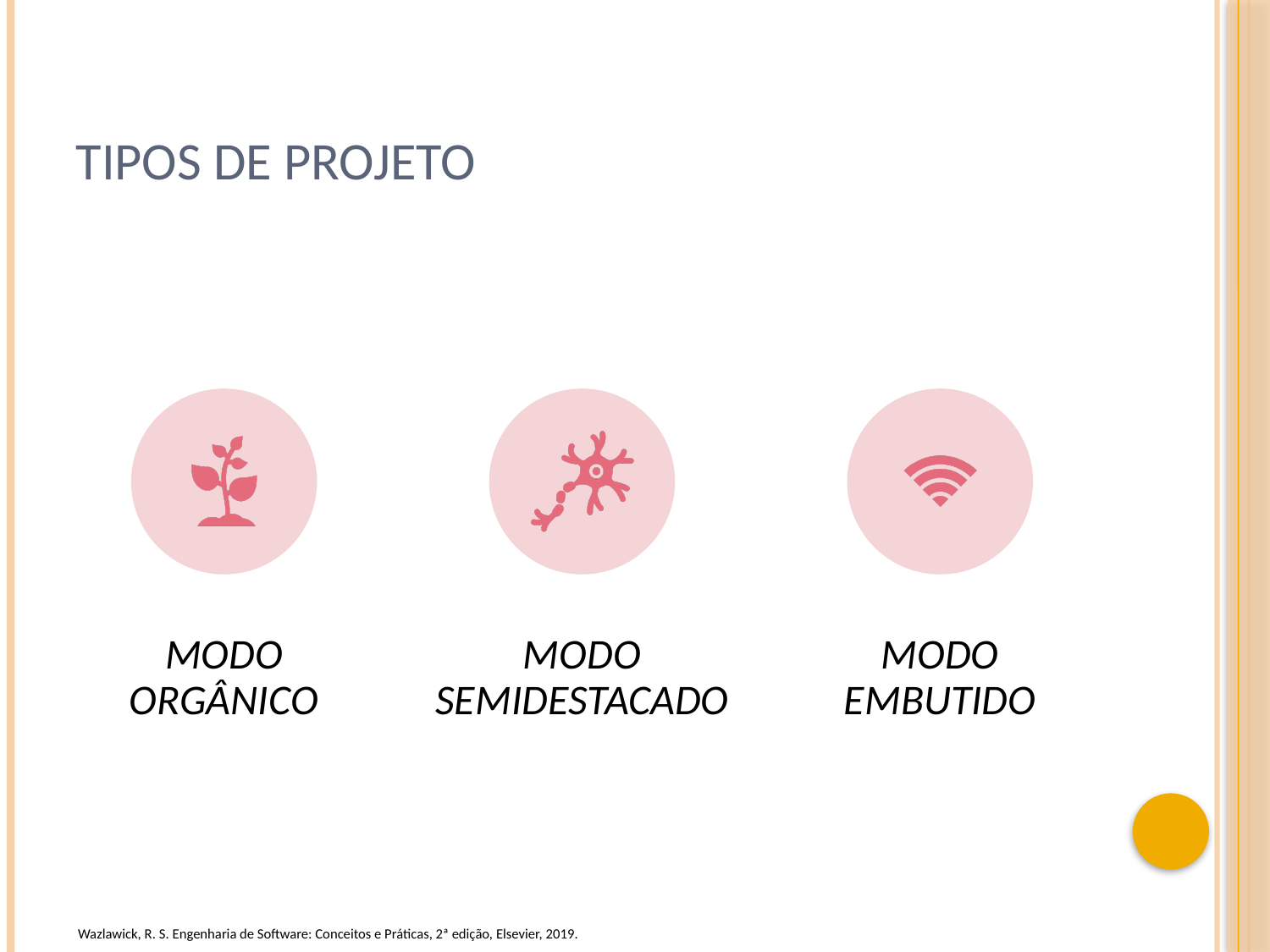

# Tipos de projeto
Modo orgânico
Modo semidestacado
Modo embutido